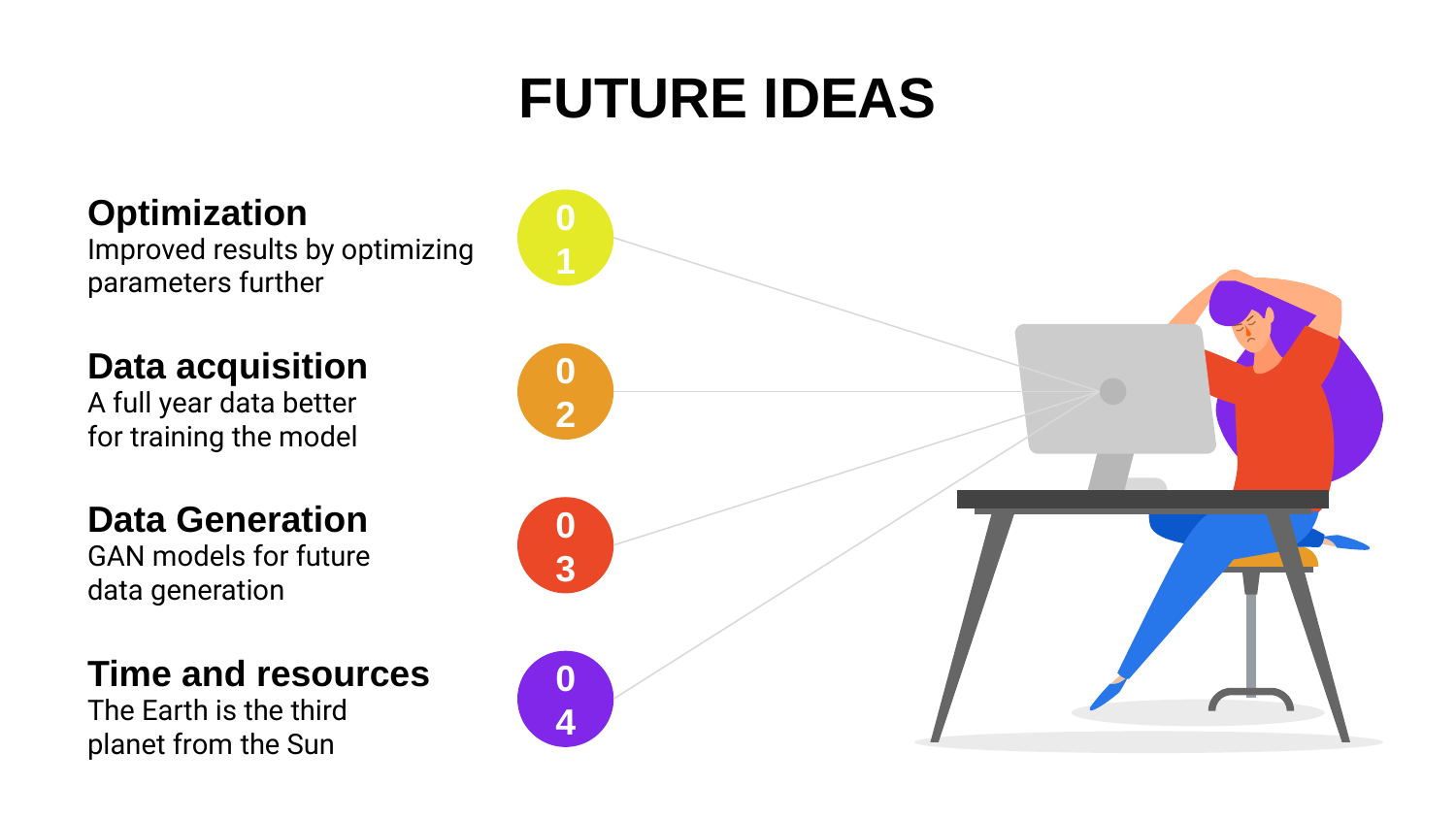

# FUTURE IDEAS

Optimization
01
Improved results by optimizing parameters further

Data acquisition
02
A full year data better for training the model

Data Generation
03
GAN models for future data generation
Time and resources
04
The Earth is the third planet from the Sun